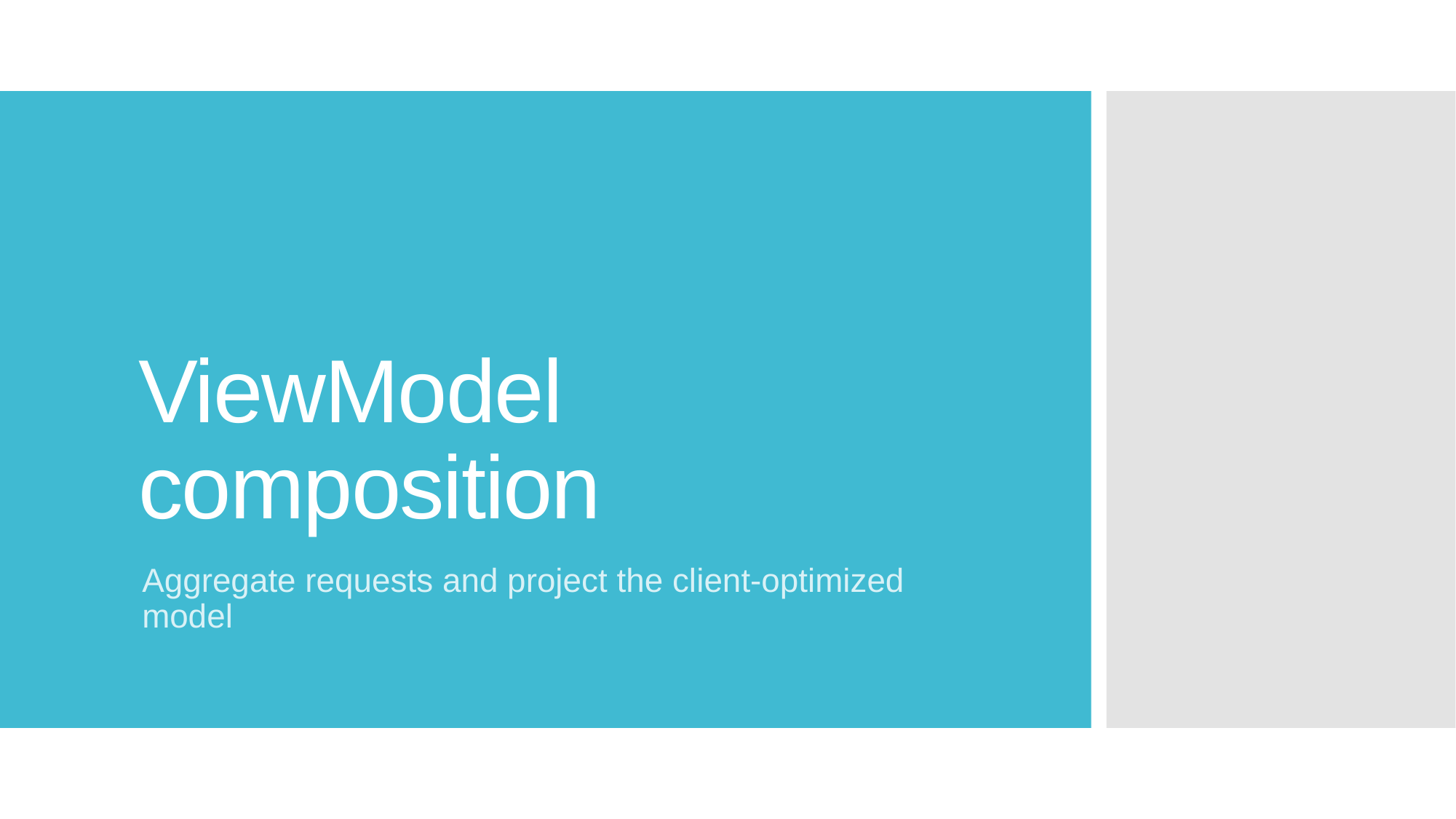

# ViewModel composition
Aggregate requests and project the client-optimized model